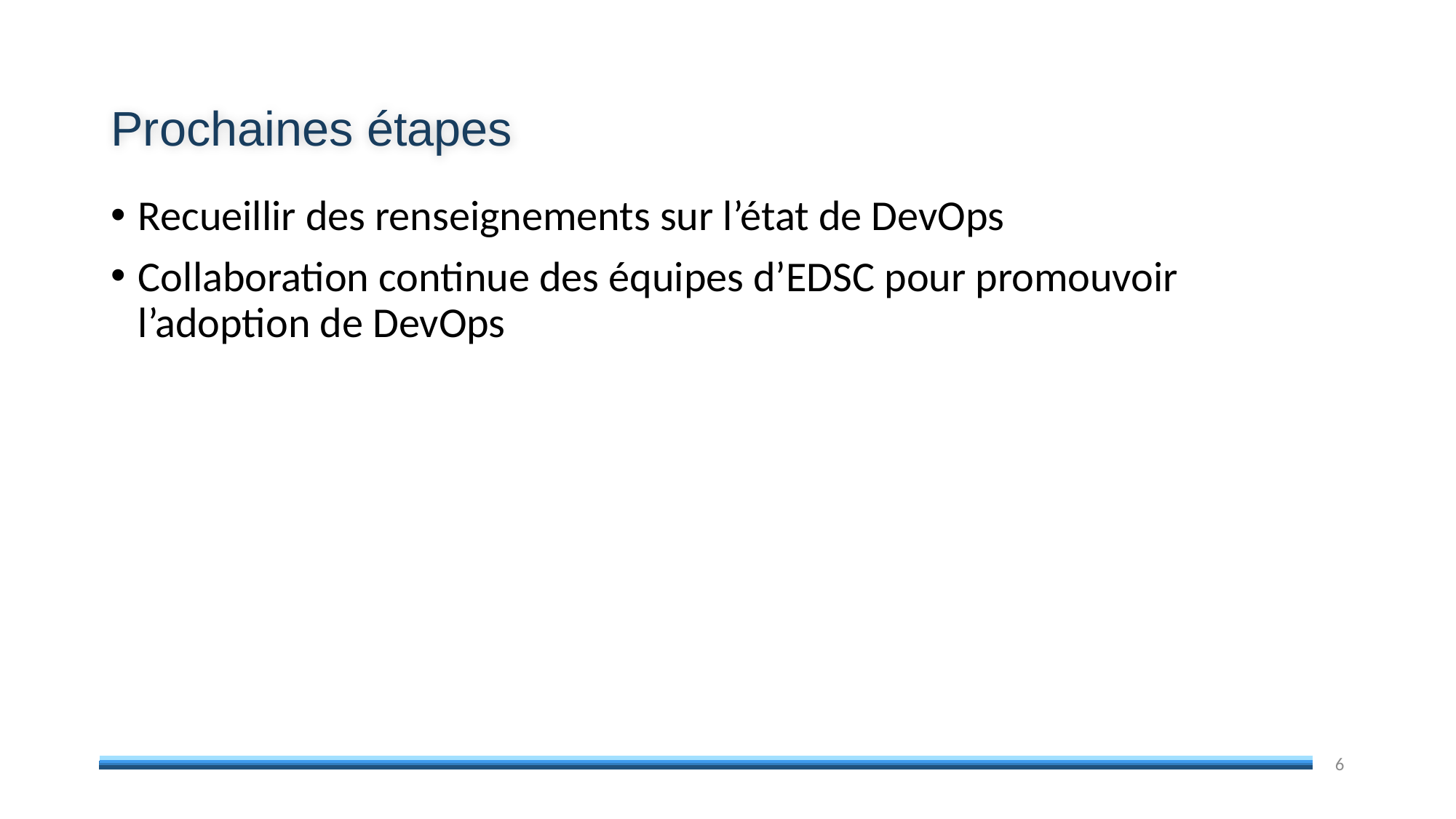

# Prochaines étapes
Recueillir des renseignements sur l’état de DevOps
Collaboration continue des équipes d’EDSC pour promouvoir l’adoption de DevOps
6